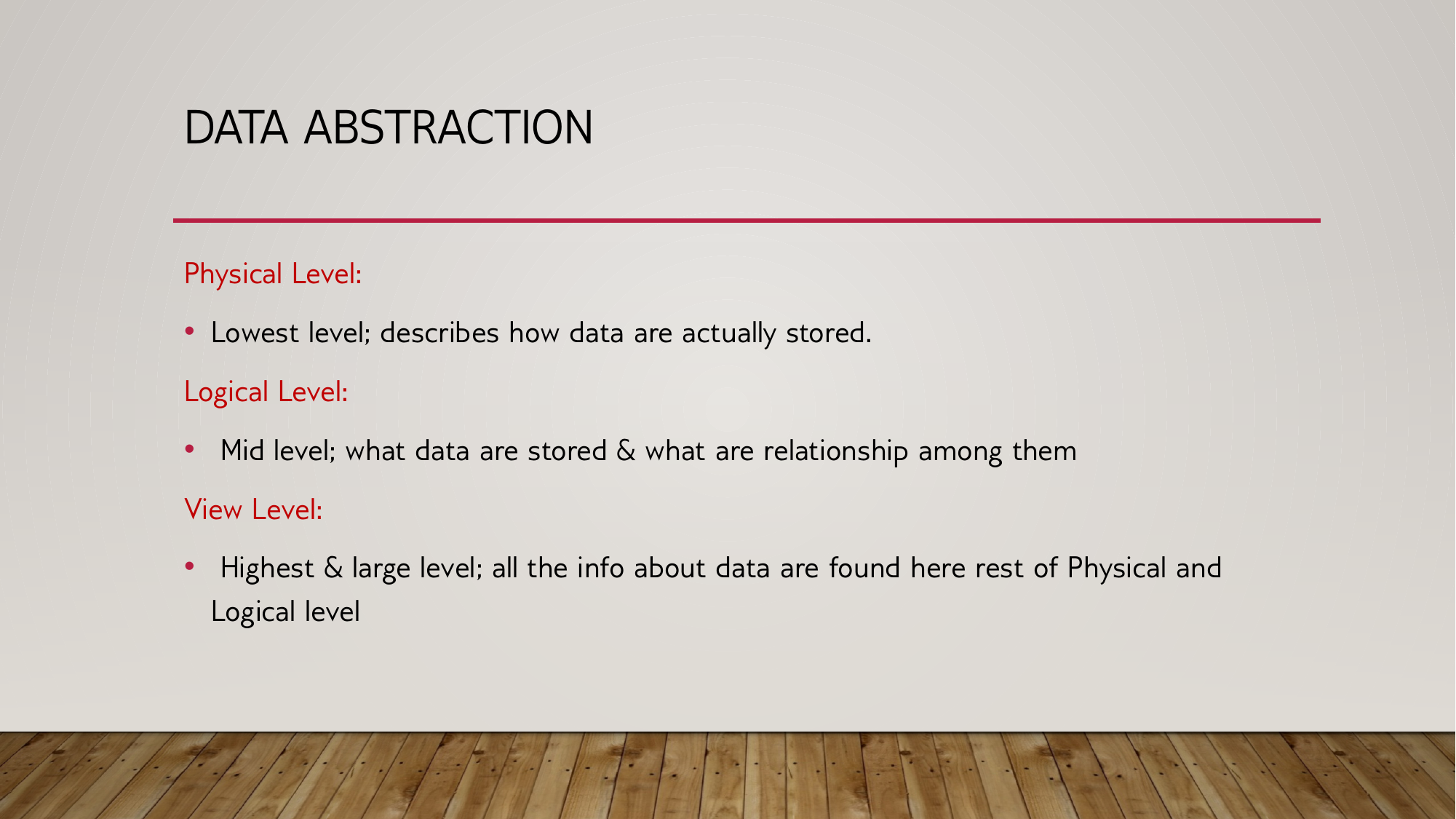

# Data abstraction
Physical Level:
Lowest level; describes how data are actually stored.
Logical Level:
 Mid level; what data are stored & what are relationship among them
View Level:
 Highest & large level; all the info about data are found here rest of Physical and Logical level